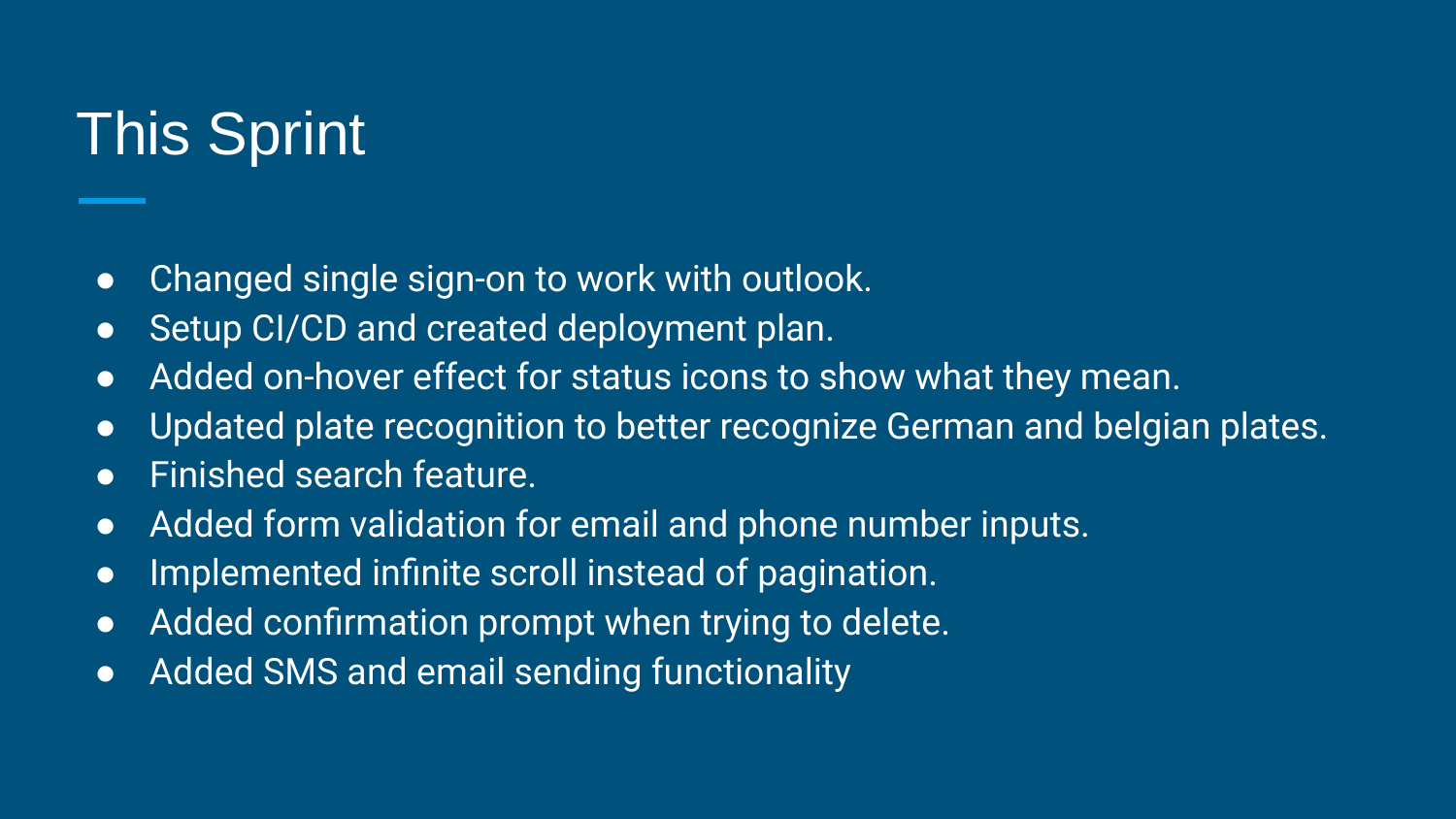

# This Sprint
Changed single sign-on to work with outlook.
Setup CI/CD and created deployment plan.
Added on-hover effect for status icons to show what they mean.
Updated plate recognition to better recognize German and belgian plates.
Finished search feature.
Added form validation for email and phone number inputs.
Implemented infinite scroll instead of pagination.
Added confirmation prompt when trying to delete.
Added SMS and email sending functionality